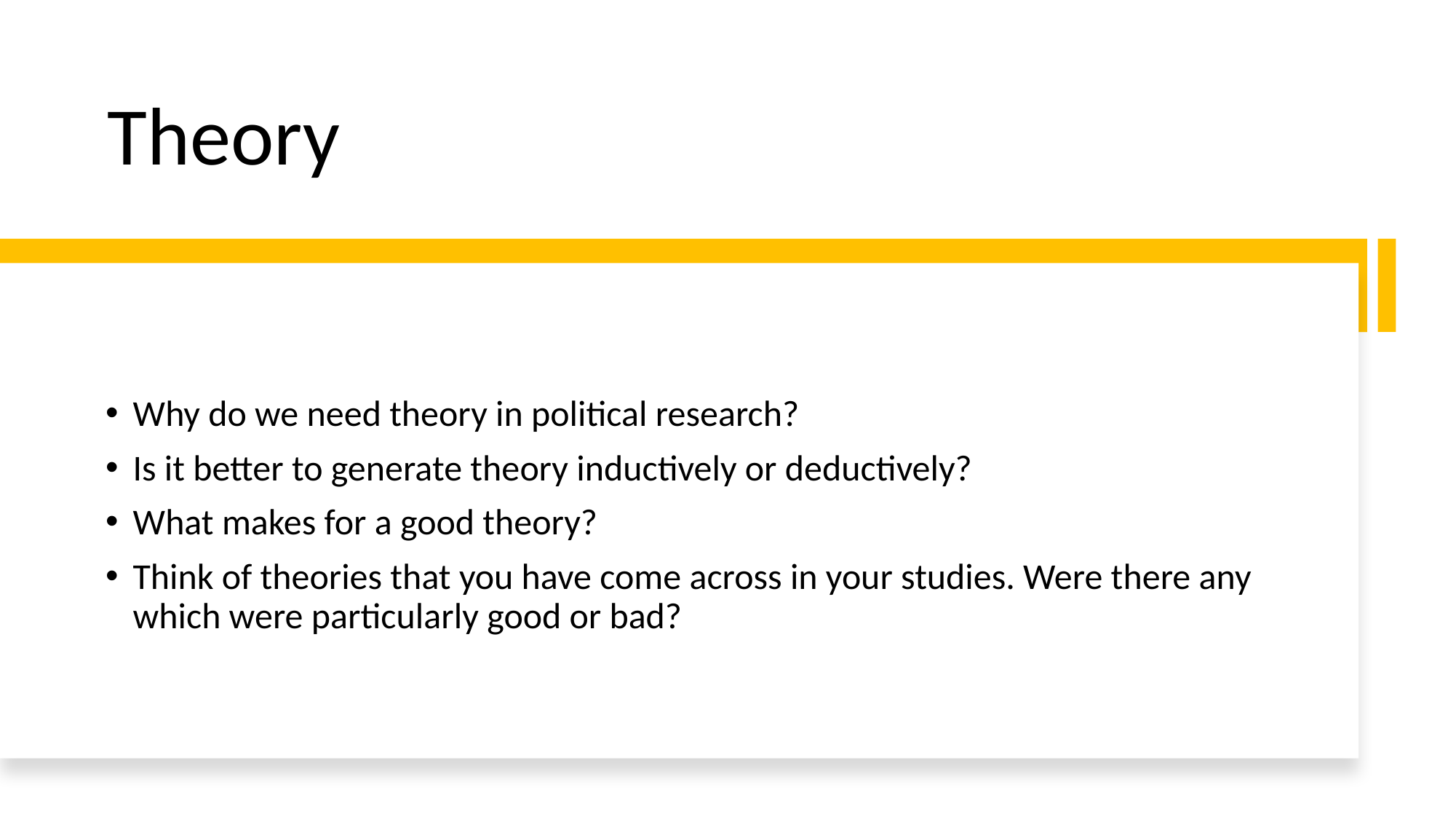

# Theory

Why do we need theory in political research?
Is it better to generate theory inductively or deductively?
What makes for a good theory?
Think of theories that you have come across in your studies. Were there any which were particularly good or bad?